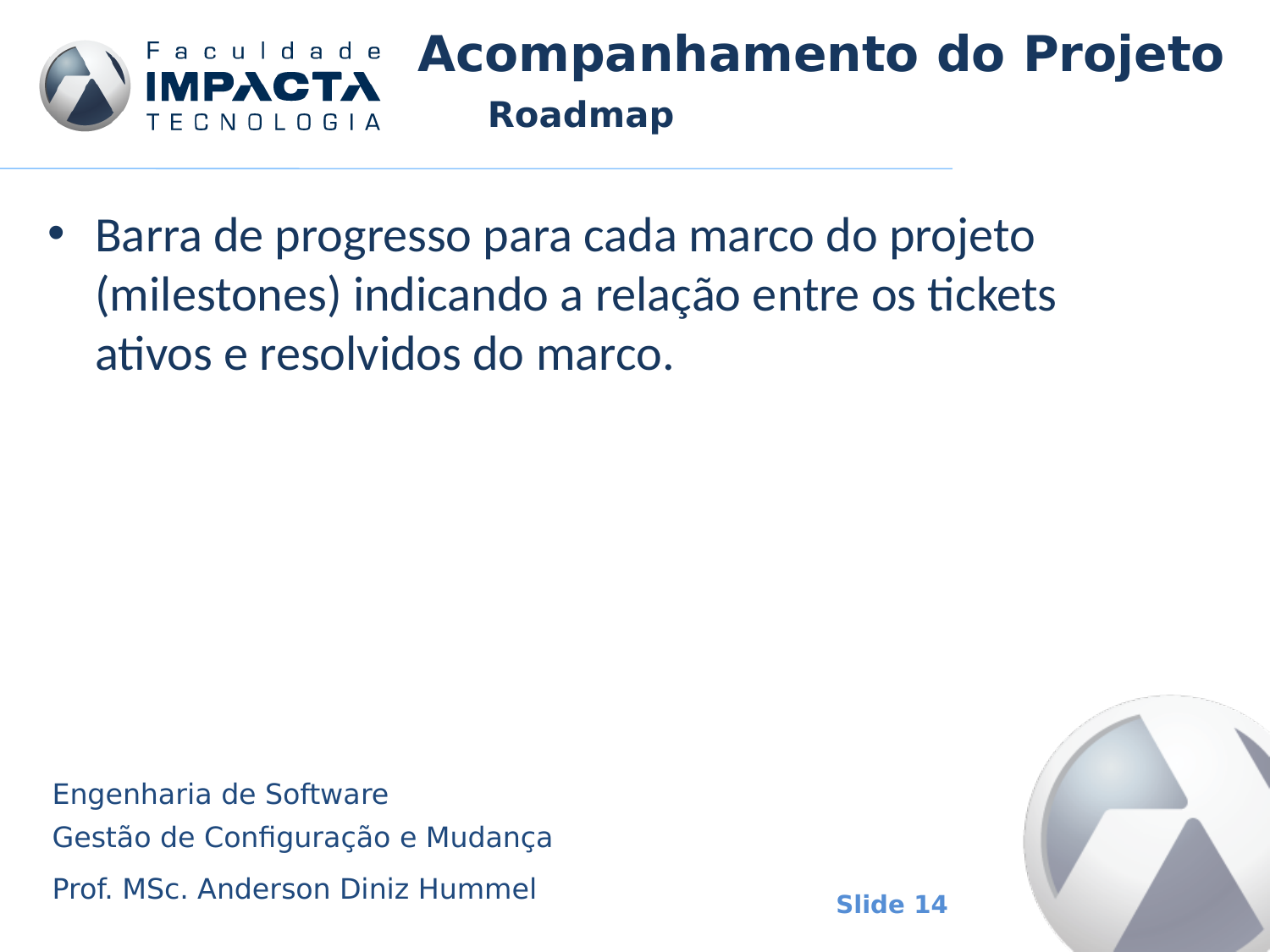

# Acompanhamento do Projeto
Roadmap
Barra de progresso para cada marco do projeto (milestones) indicando a relação entre os tickets ativos e resolvidos do marco.
Engenharia de Software
Gestão de Configuração e Mudança

Prof. MSc. Anderson Diniz Hummel